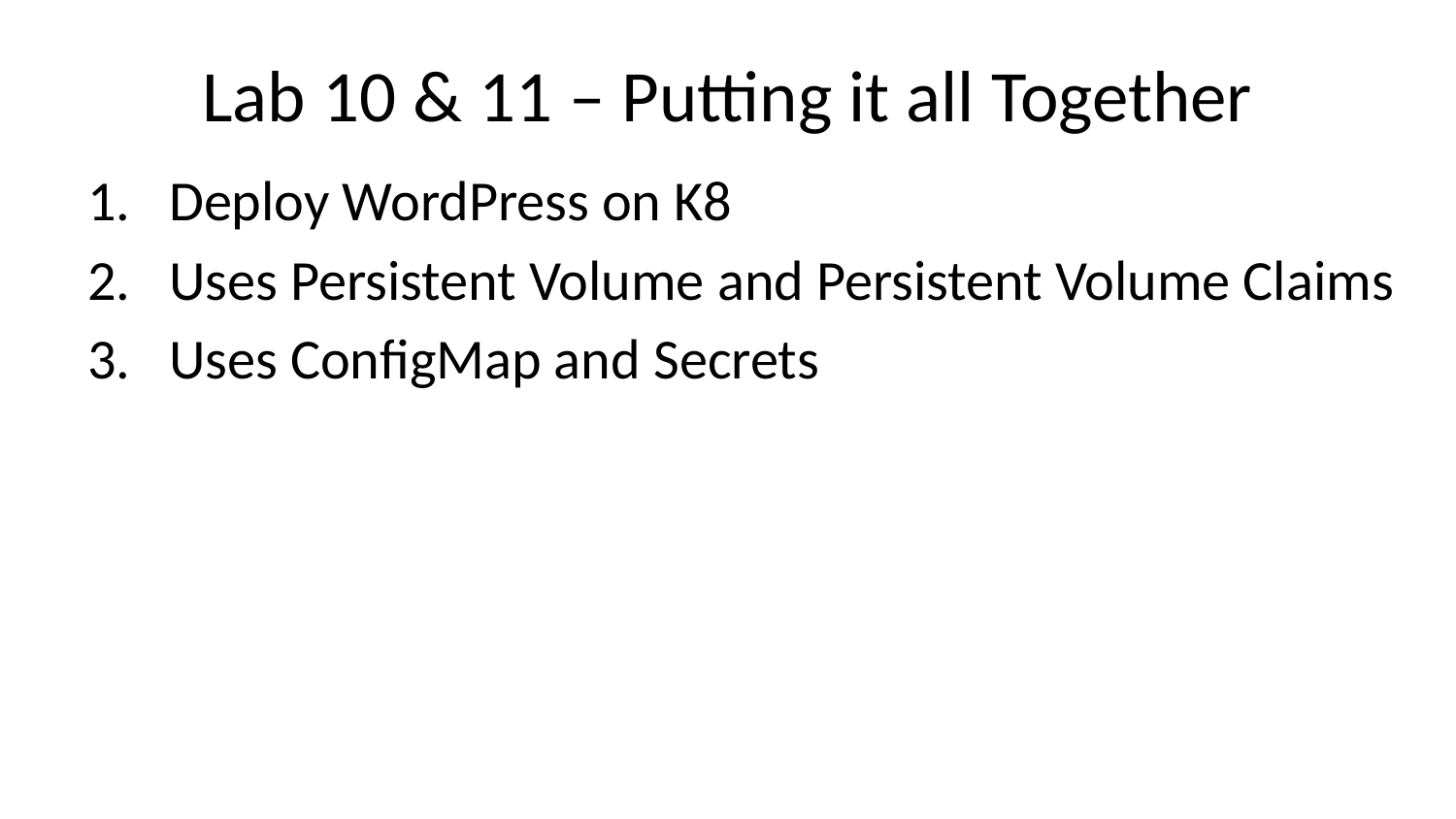

# Lab 10 & 11 – Putting it all Together
Deploy WordPress on K8
Uses Persistent Volume and Persistent Volume Claims
Uses ConfigMap and Secrets